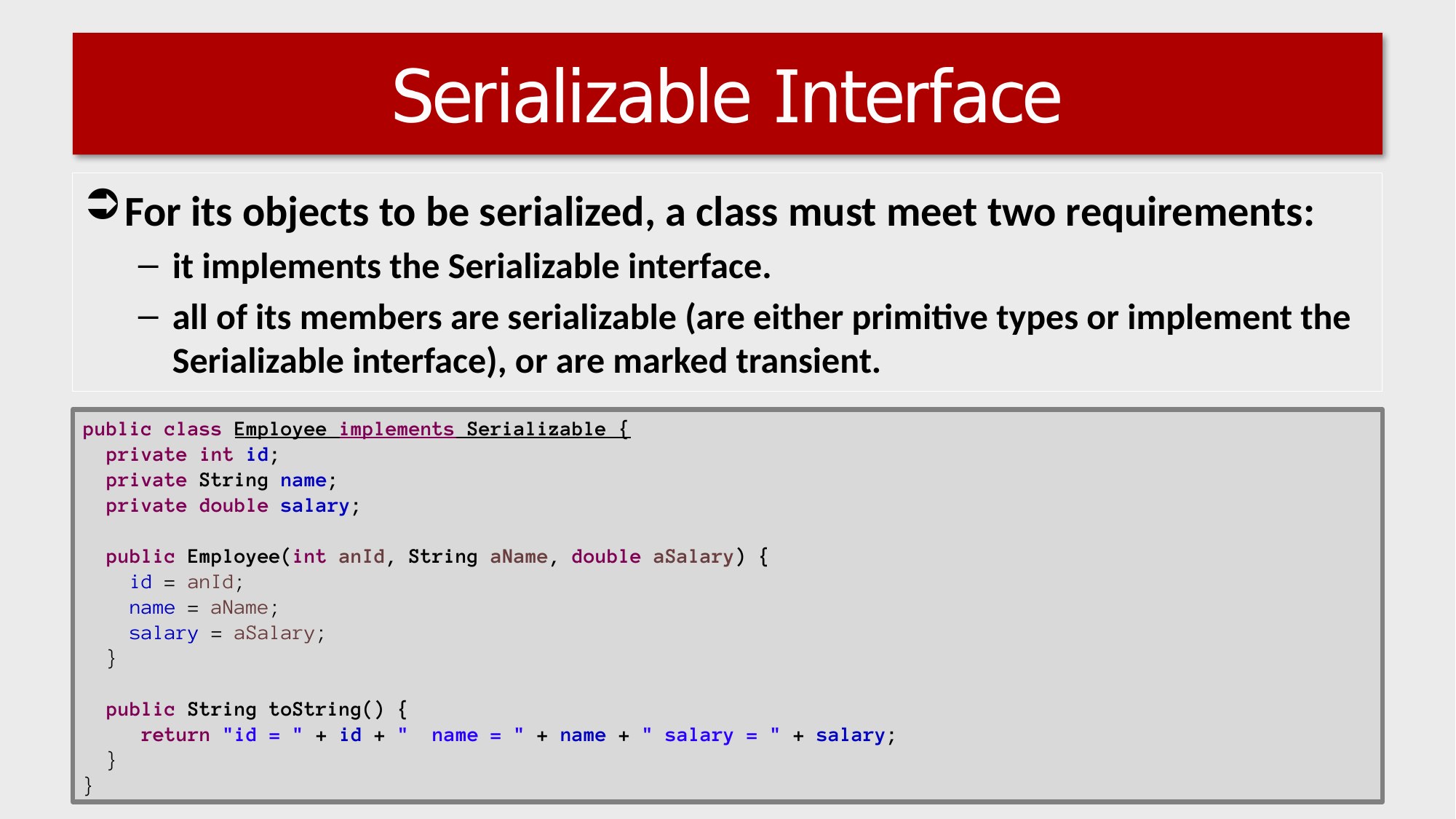

# Serializable Interface
For its objects to be serialized, a class must meet two requirements:
it implements the Serializable interface.
all of its members are serializable (are either primitive types or implement the Serializable interface), or are marked transient.
public class Employee implements Serializable {
  private int id;
  private String name;
  private double salary;

  public Employee(int anId, String aName, double aSalary) {
    id = anId;
    name = aName;
    salary = aSalary;
  }

  public String toString() {
     return "id = " + id + "  name = " + name + " salary = " + salary;
  }
}